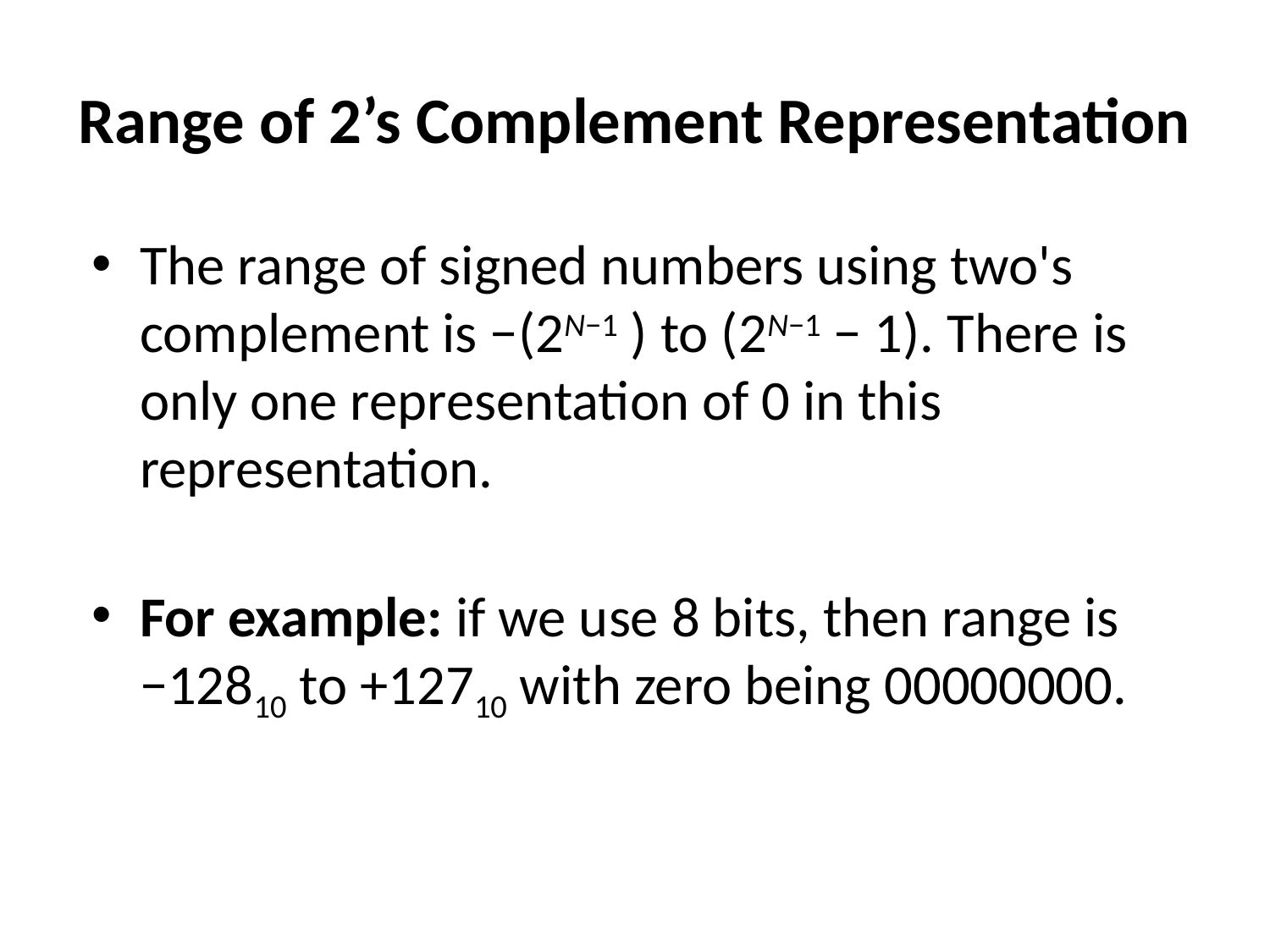

# Range of 2’s Complement Representation
The range of signed numbers using two's complement is −(2N−1 ) to (2N−1 − 1). There is only one representation of 0 in this representation.

For example: if we use 8 bits, then range is −12810 to +12710 with zero being 00000000.